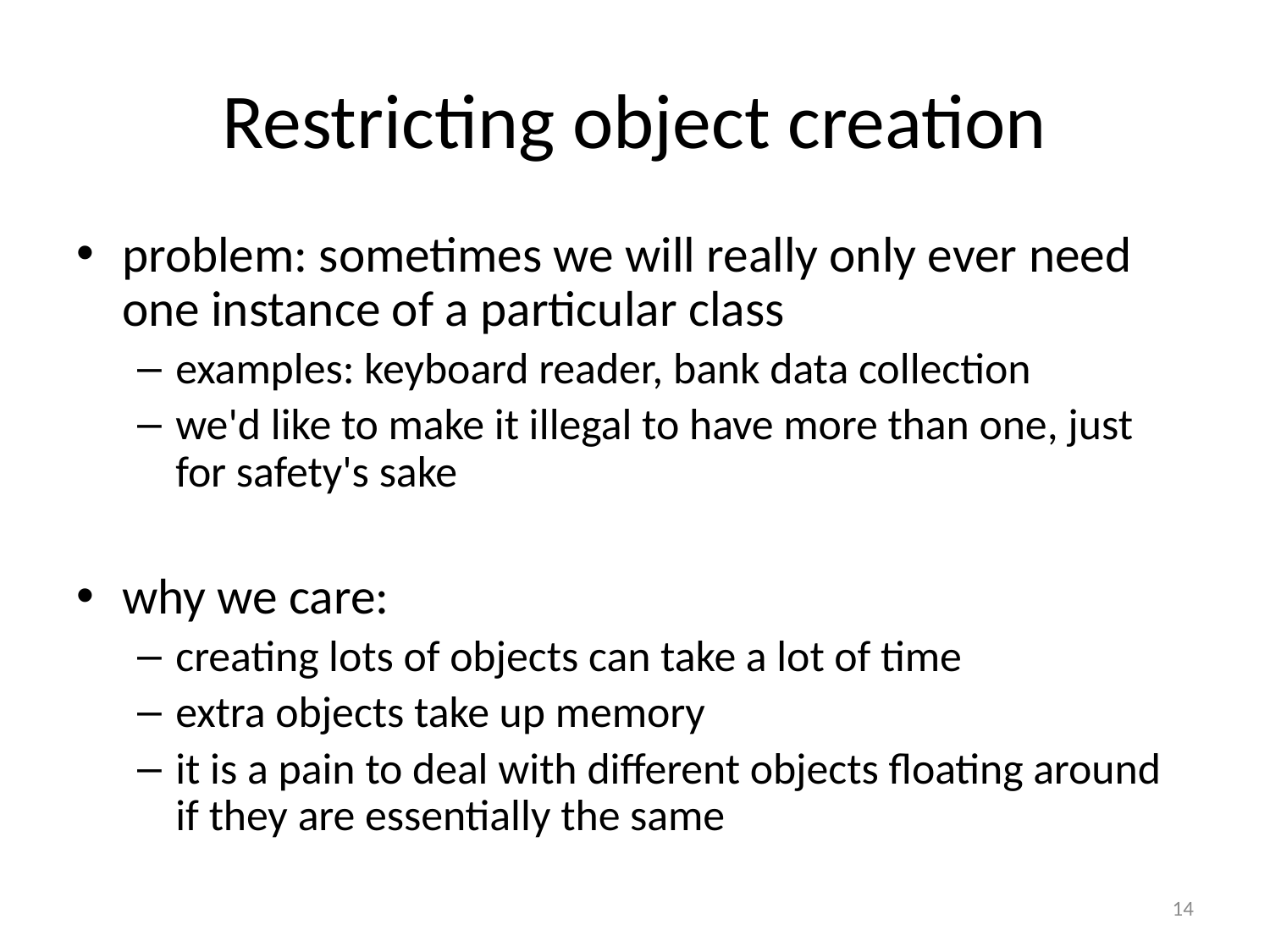

# Restricting object creation
problem: sometimes we will really only ever need one instance of a particular class
examples: keyboard reader, bank data collection
we'd like to make it illegal to have more than one, just for safety's sake

why we care:
creating lots of objects can take a lot of time
extra objects take up memory
it is a pain to deal with different objects floating around if they are essentially the same
14